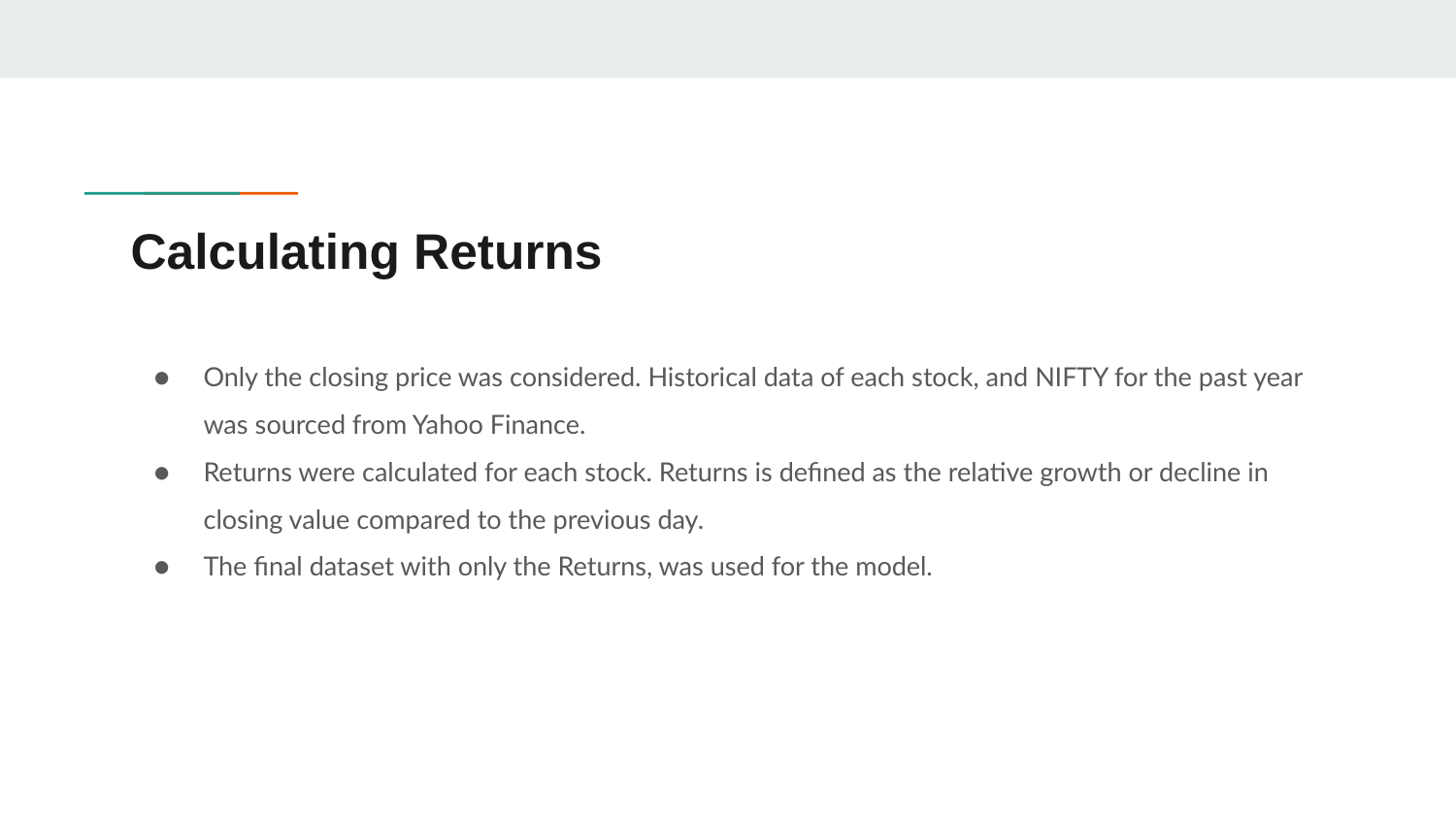

# Calculating Returns
Only the closing price was considered. Historical data of each stock, and NIFTY for the past year was sourced from Yahoo Finance.
Returns were calculated for each stock. Returns is defined as the relative growth or decline in closing value compared to the previous day.
The final dataset with only the Returns, was used for the model.